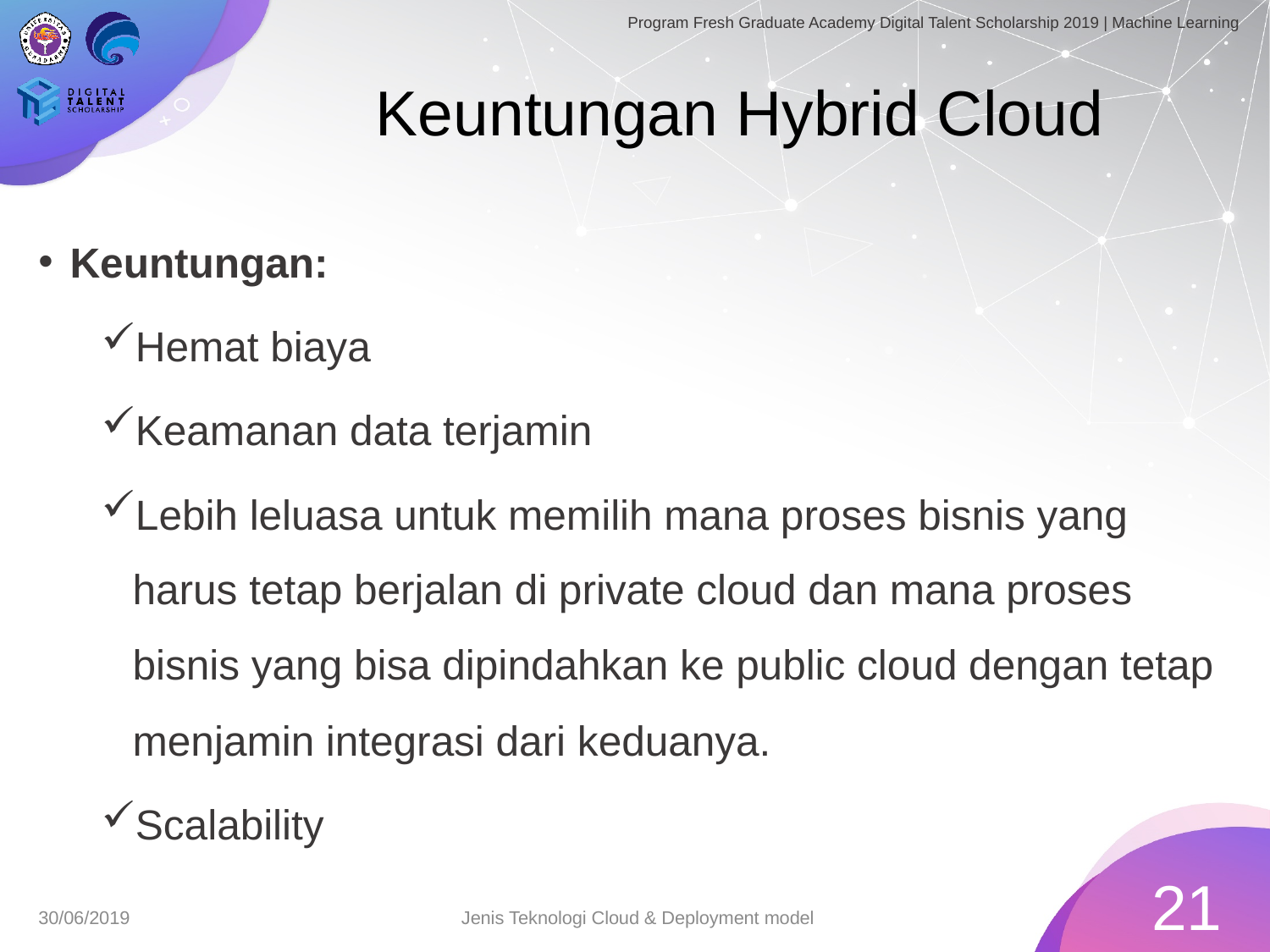

# Keuntungan Hybrid Cloud
Keuntungan:
Hemat biaya
Keamanan data terjamin
Lebih leluasa untuk memilih mana proses bisnis yang harus tetap berjalan di private cloud dan mana proses bisnis yang bisa dipindahkan ke public cloud dengan tetap menjamin integrasi dari keduanya.
Scalability
21
Jenis Teknologi Cloud & Deployment model
30/06/2019